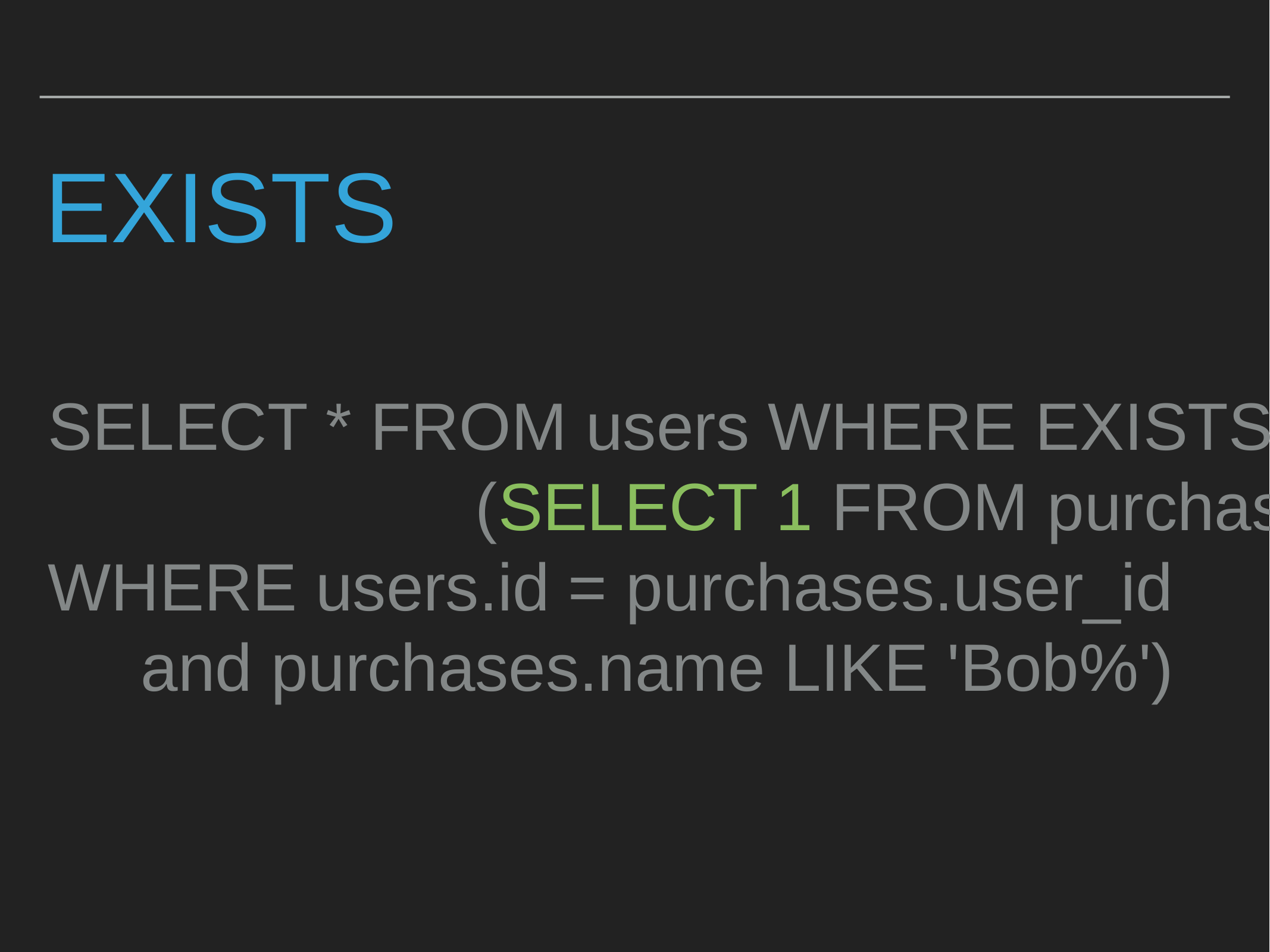

# Exists
SELECT * FROM users WHERE EXISTS                             (SELECT 1 FROM purchases WHERE users.id = purchases.user_id                and purchases.name LIKE 'Bob%')